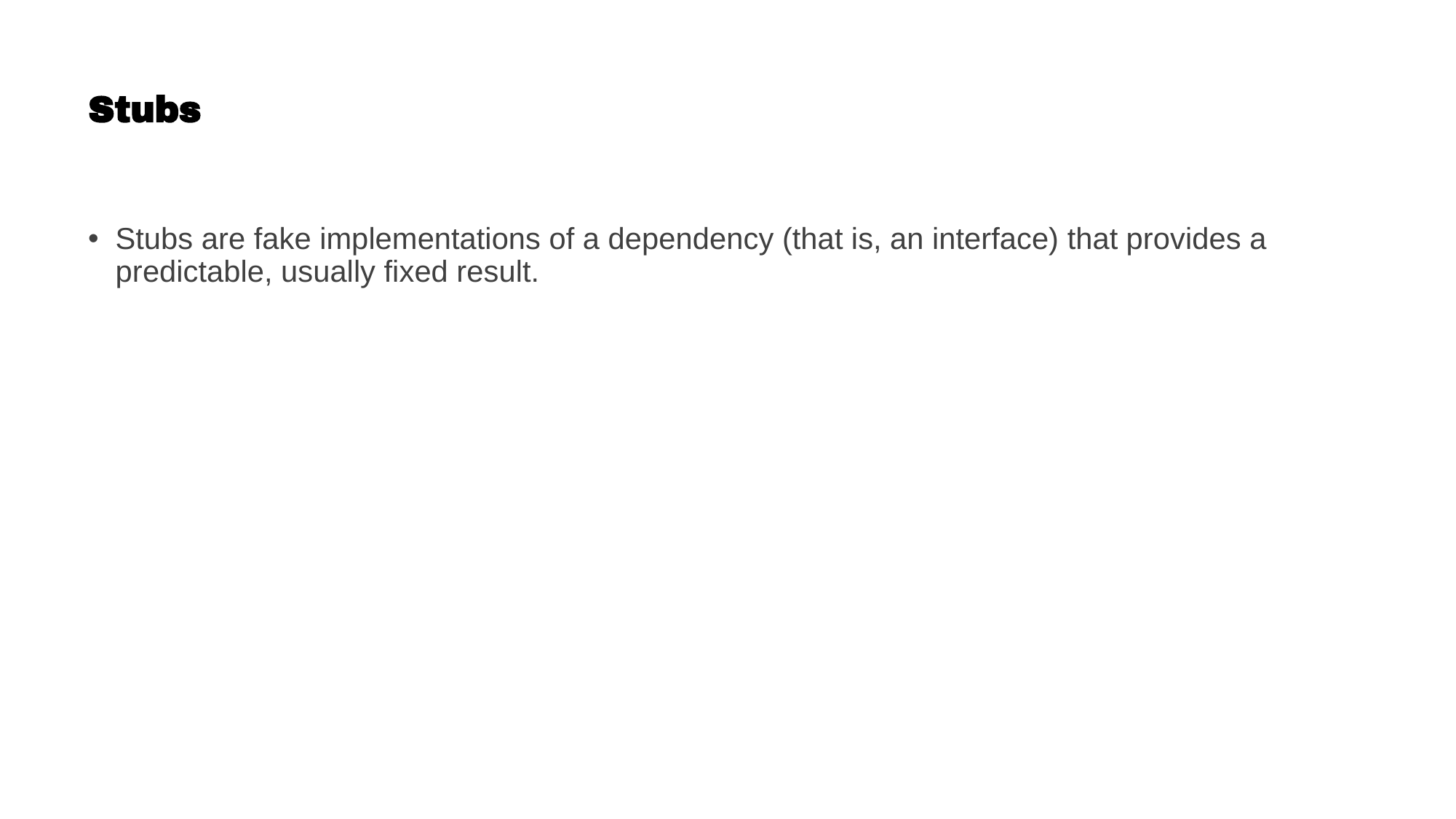

# Stubs
Stubs are fake implementations of a dependency (that is, an interface) that provides a predictable, usually fixed result.